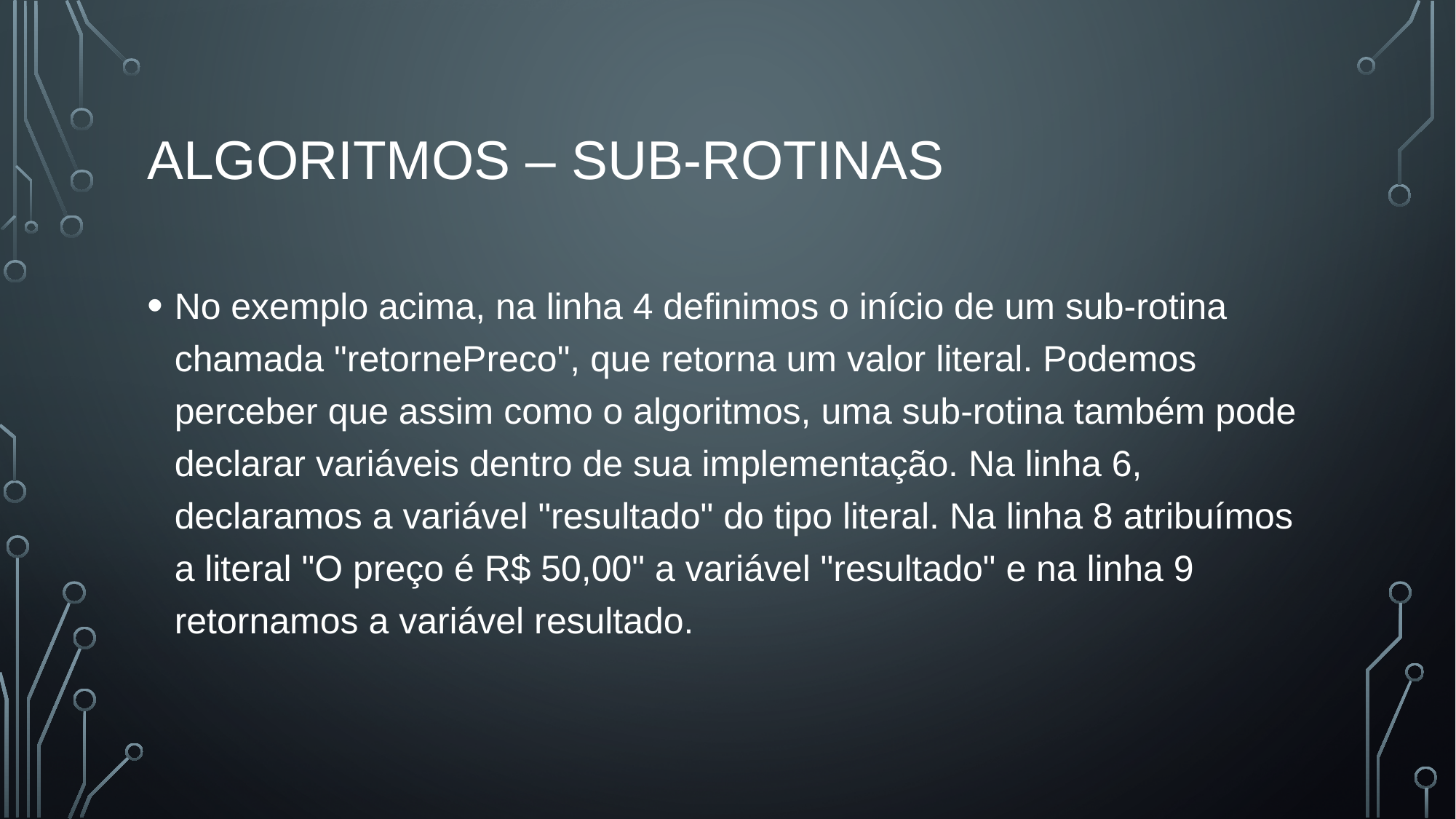

# Algoritmos – Sub-rotinas
No exemplo acima, na linha 4 definimos o início de um sub-rotina chamada "retornePreco", que retorna um valor literal. Podemos perceber que assim como o algoritmos, uma sub-rotina também pode declarar variáveis dentro de sua implementação. Na linha 6, declaramos a variável "resultado" do tipo literal. Na linha 8 atribuímos a literal "O preço é R$ 50,00" a variável "resultado" e na linha 9 retornamos a variável resultado.